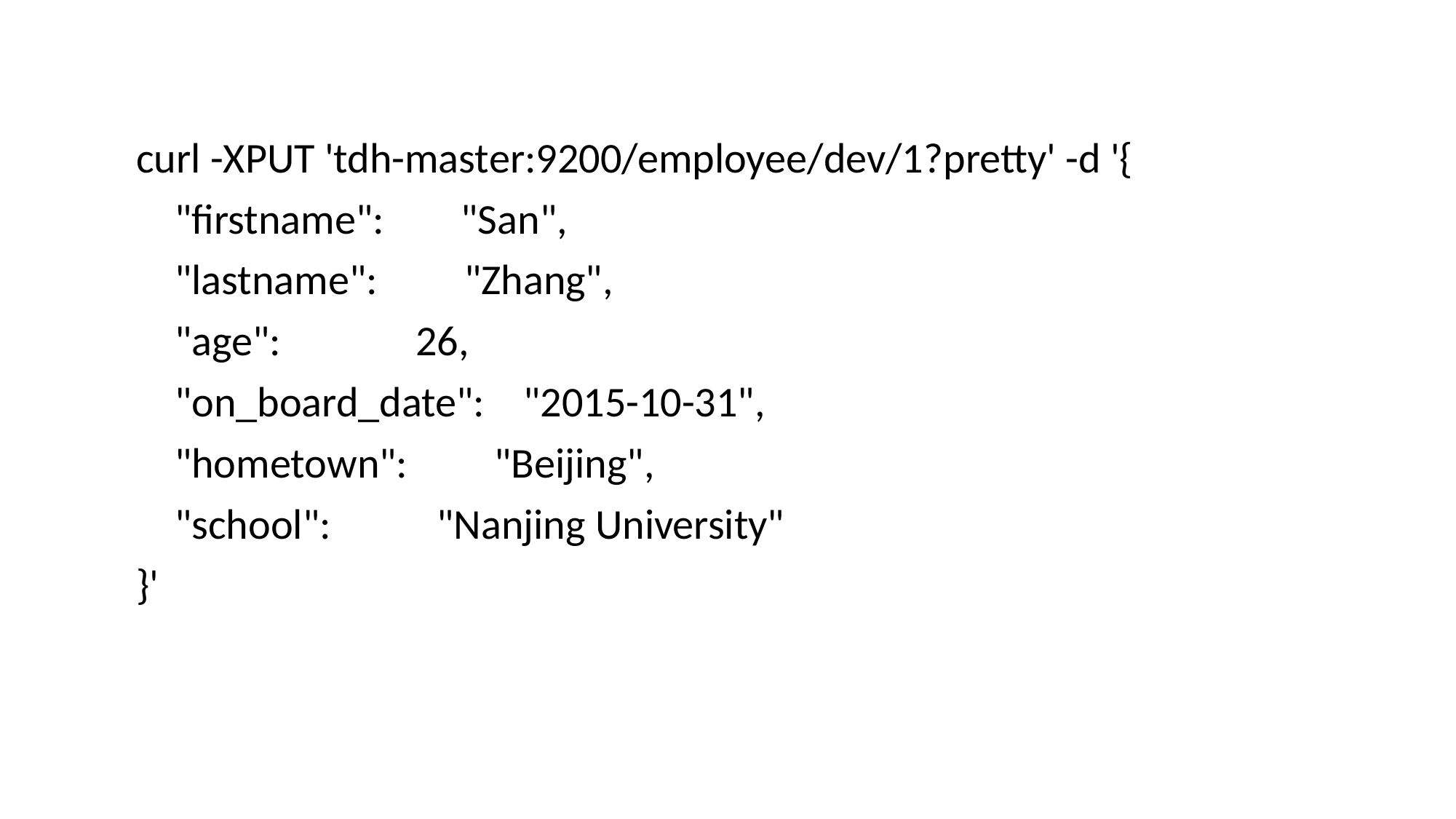

curl -XPUT 'tdh-master:9200/employee/dev/1?pretty' -d '{
    "firstname":        "San",
    "lastname":         "Zhang",
    "age":              26,
    "on_board_date":    "2015-10-31",
    "hometown":         "Beijing",
    "school":           "Nanjing University"
}'